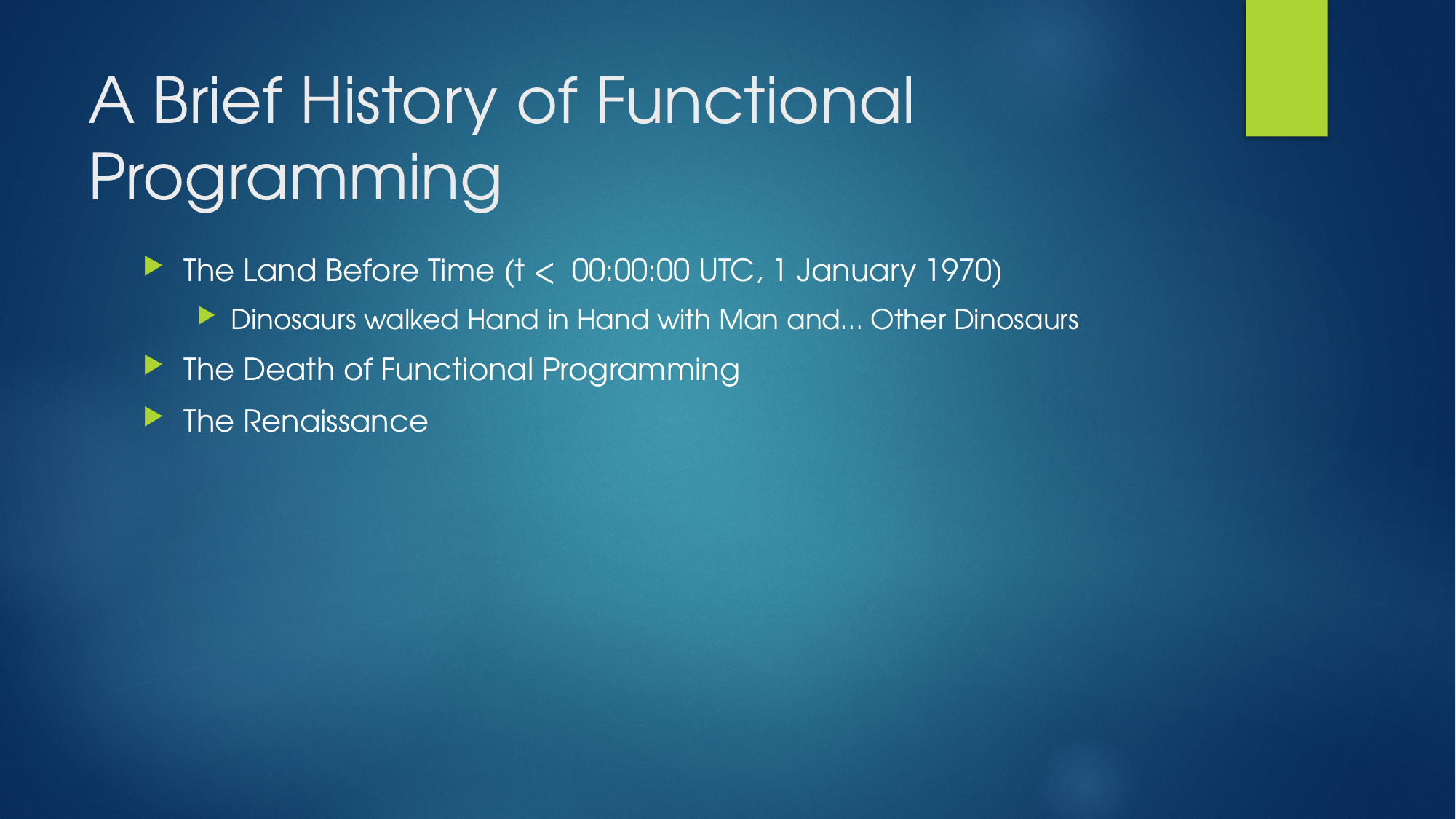

# A Brief History of Functional Programming
The Land Before Time (t <  00:00:00 UTC, 1 January 1970)
Dinosaurs walked Hand in Hand with Man and… Other Dinosaurs
The Death of Functional Programming
The Renaissance